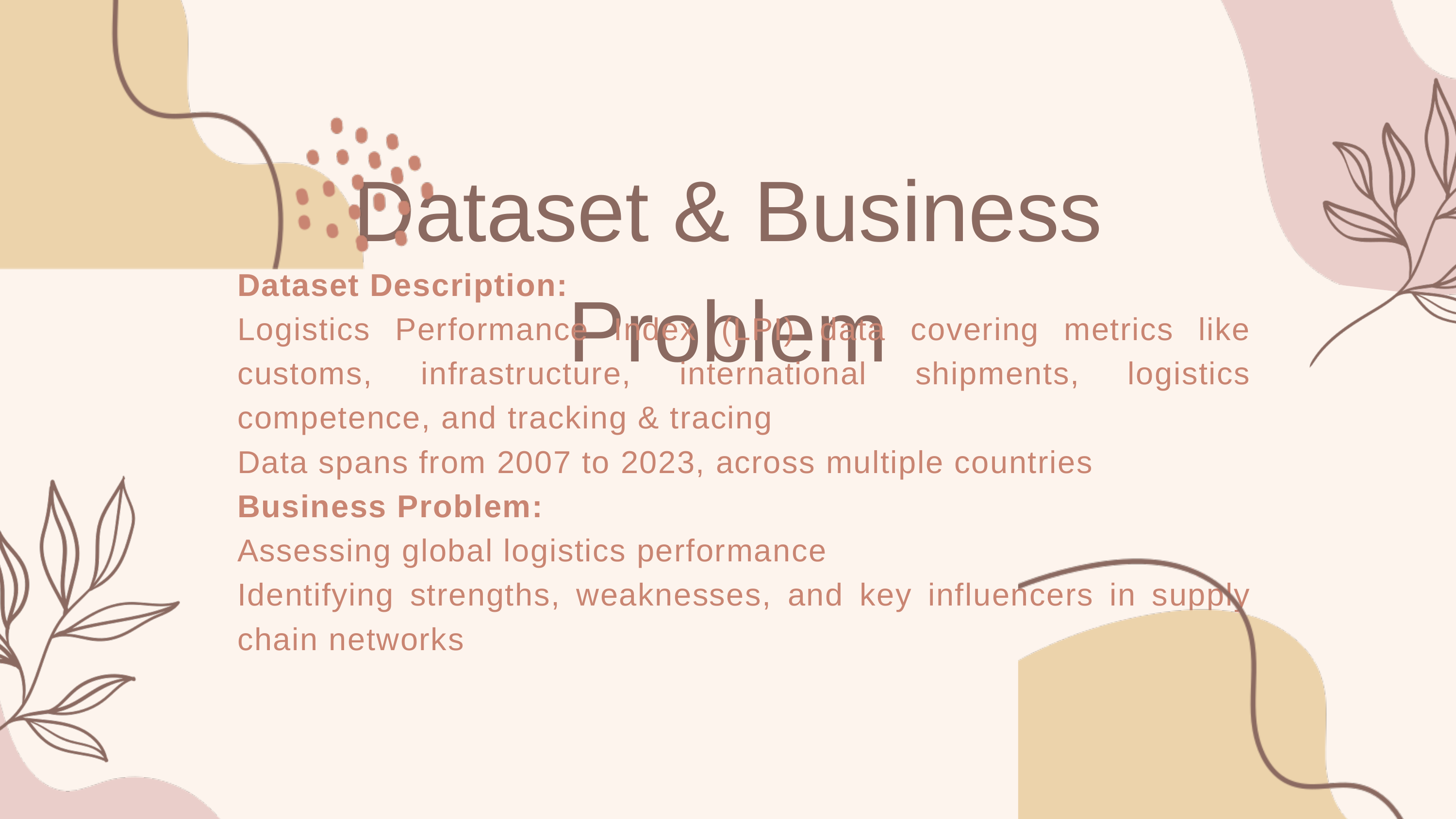

Dataset & Business Problem
Dataset Description:
Logistics Performance Index (LPI) data covering metrics like customs, infrastructure, international shipments, logistics competence, and tracking & tracing
Data spans from 2007 to 2023, across multiple countries
Business Problem:
Assessing global logistics performance
Identifying strengths, weaknesses, and key influencers in supply chain networks